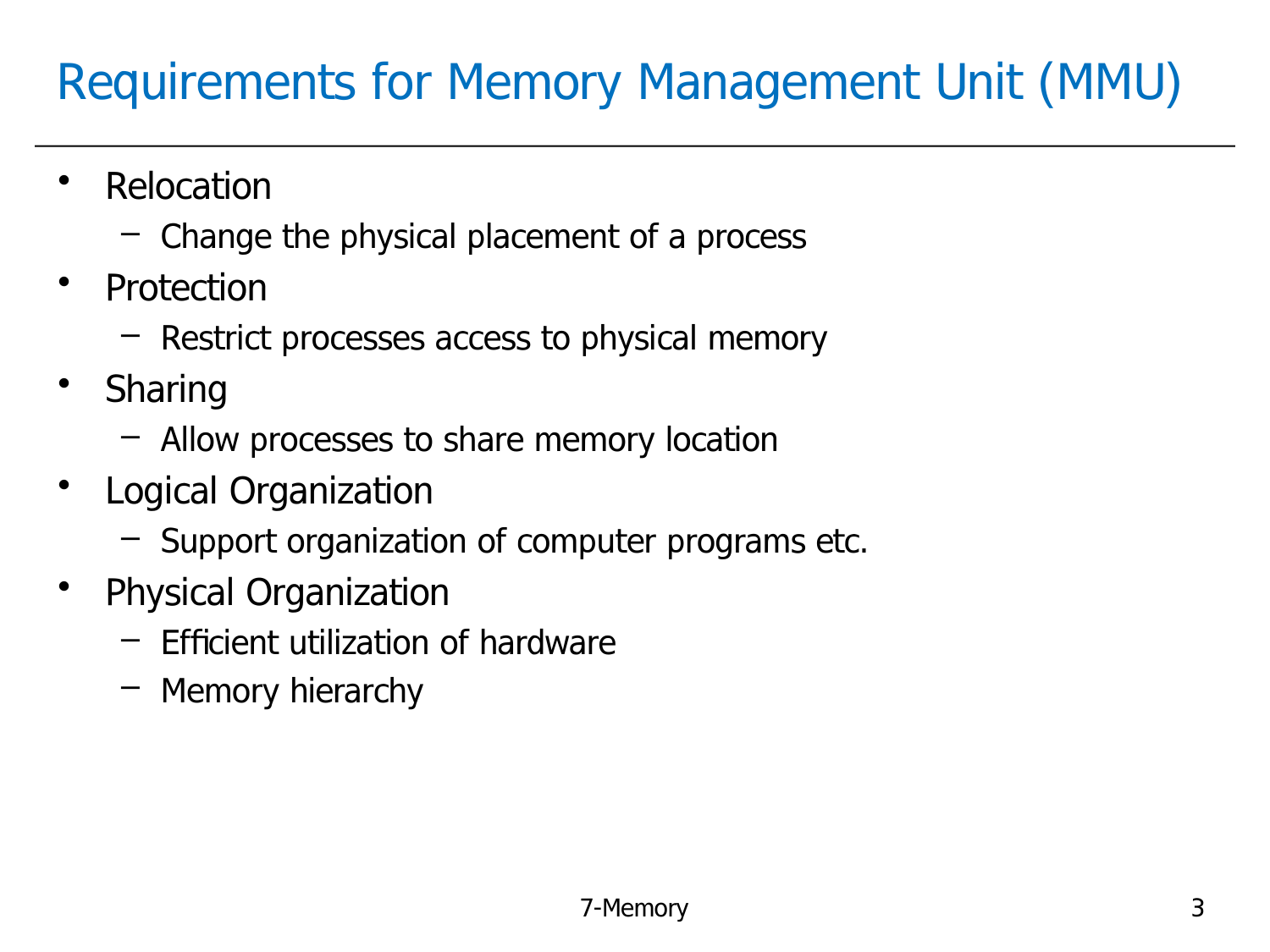

# Requirements for Memory Management Unit (MMU)
Relocation
Change the physical placement of a process
Protection
Restrict processes access to physical memory
Sharing
Allow processes to share memory location
Logical Organization
Support organization of computer programs etc.
Physical Organization
Efficient utilization of hardware
Memory hierarchy
7-Memory
3